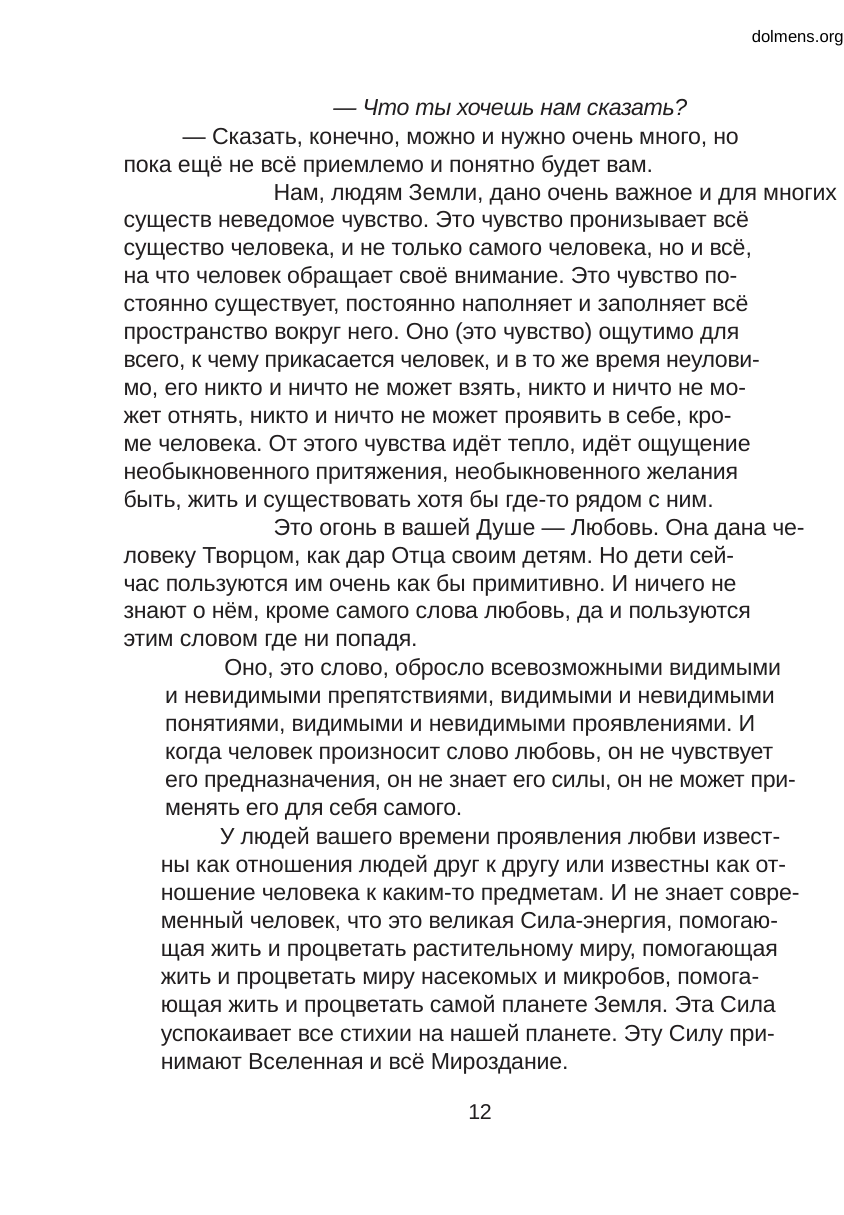

dolmens.org

— Что ты хочешь нам сказать?

— Сказать, конечно, можно и нужно очень много, но
пока ещё не всё приемлемо и понятно будет вам.
	Нам, людям Земли, дано очень важное и для многих
существ неведомое чувство. Это чувство пронизывает всё
существо человека, и не только самого человека, но и всё,
на что человек обращает своё внимание. Это чувство по-
стоянно существует, постоянно наполняет и заполняет всё
пространство вокруг него. Оно (это чувство) ощутимо для
всего, к чему прикасается человек, и в то же время неулови-
мо, его никто и ничто не может взять, никто и ничто не мо-
жет отнять, никто и ничто не может проявить в себе, кро-
ме человека. От этого чувства идёт тепло, идёт ощущение
необыкновенного притяжения, необыкновенного желания
быть, жить и существовать хотя бы где-то рядом с ним.
	Это огонь в вашей Душе — Любовь. Она дана че-
ловеку Творцом, как дар Отца своим детям. Но дети сей-
час пользуются им очень как бы примитивно. И ничего не
знают о нём, кроме самого слова любовь, да и пользуются
этим словом где ни попадя.

Оно, это слово, обросло всевозможными видимыми
и невидимыми препятствиями, видимыми и невидимыми
понятиями, видимыми и невидимыми проявлениями. И
когда человек произносит слово любовь, он не чувствует
его предназначения, он не знает его силы, он не может при-
менять его для себя самого.

У людей вашего времени проявления любви извест-
ны как отношения людей друг к другу или известны как от-
ношение человека к каким-то предметам. И не знает совре-
менный человек, что это великая Сила-энергия, помогаю-
щая жить и процветать растительному миру, помогающая
жить и процветать миру насекомых и микробов, помога-
ющая жить и процветать самой планете Земля. Эта Сила
успокаивает все стихии на нашей планете. Эту Силу при-
нимают Вселенная и всё Мироздание.

12